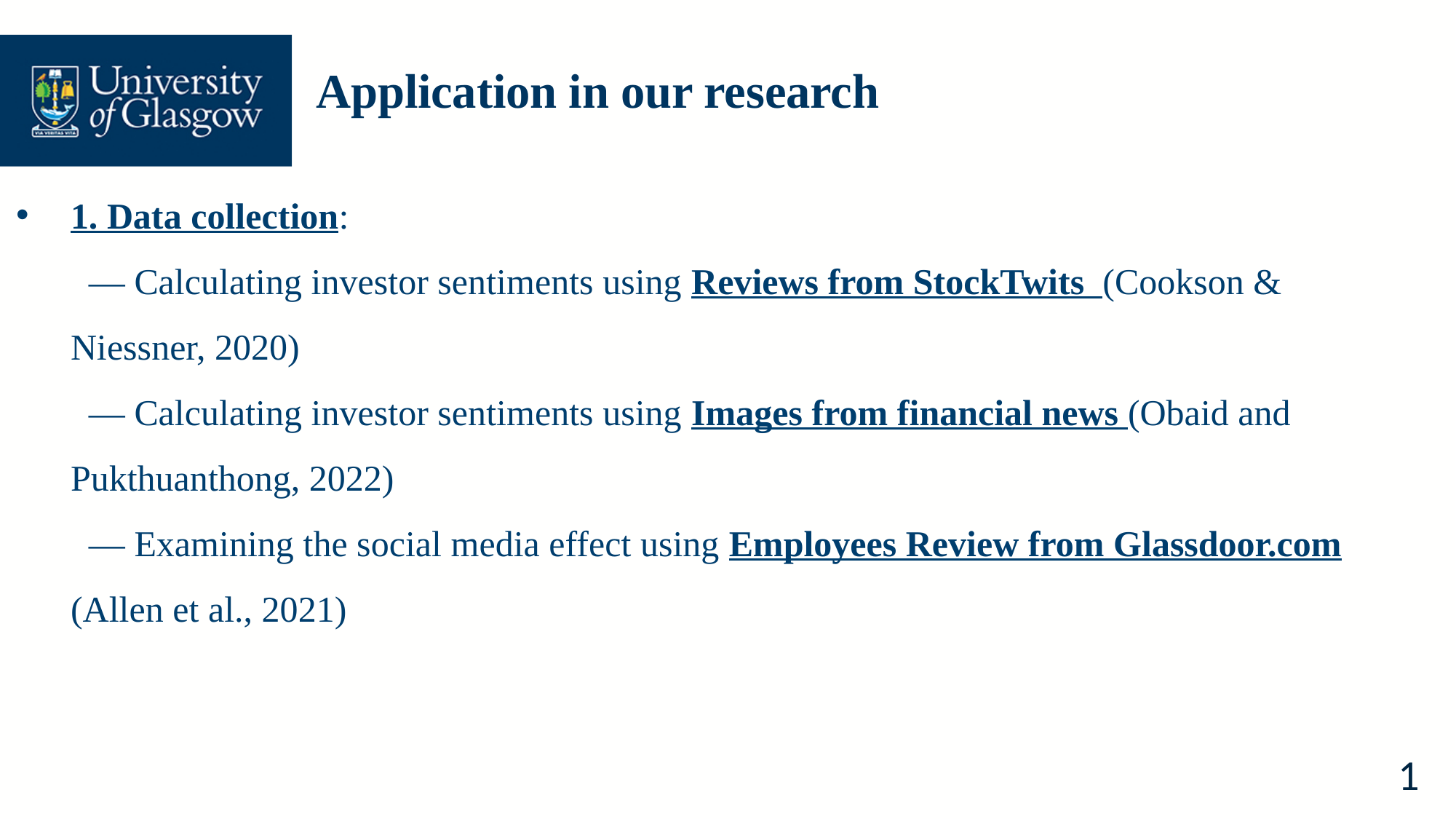

# Application in our research
1. Data collection:
  — Calculating investor sentiments using Reviews from StockTwits  (Cookson & Niessner, 2020)
  — Calculating investor sentiments using Images from financial news (Obaid and Pukthuanthong, 2022)
  — Examining the social media effect using Employees Review from Glassdoor.com
(Allen et al., 2021)

1